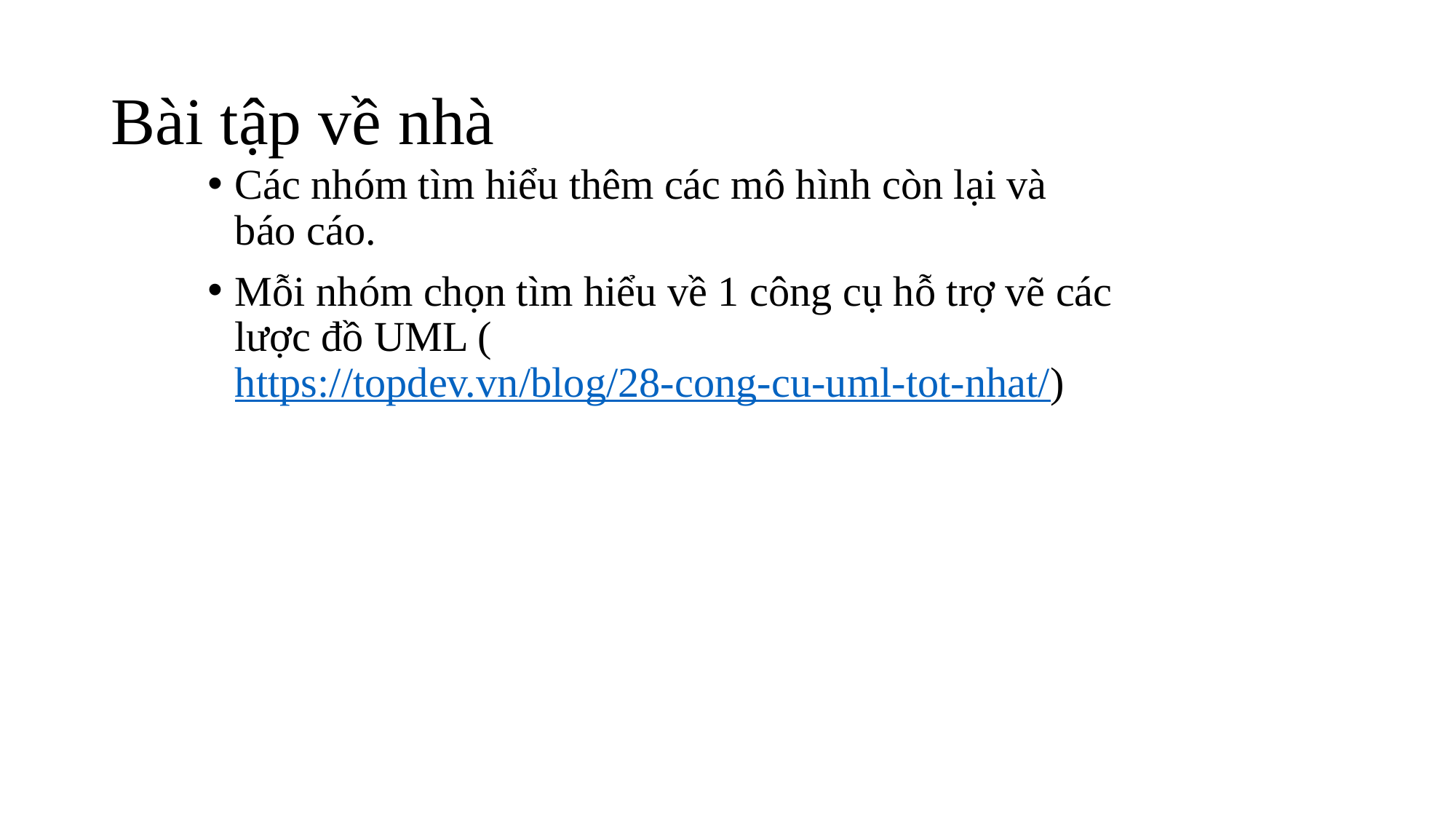

# Bài tập về nhà
Các nhóm tìm hiểu thêm các mô hình còn lại và báo cáo.
Mỗi nhóm chọn tìm hiểu về 1 công cụ hỗ trợ vẽ các lược đồ UML (https://topdev.vn/blog/28-cong-cu-uml-tot-nhat/)